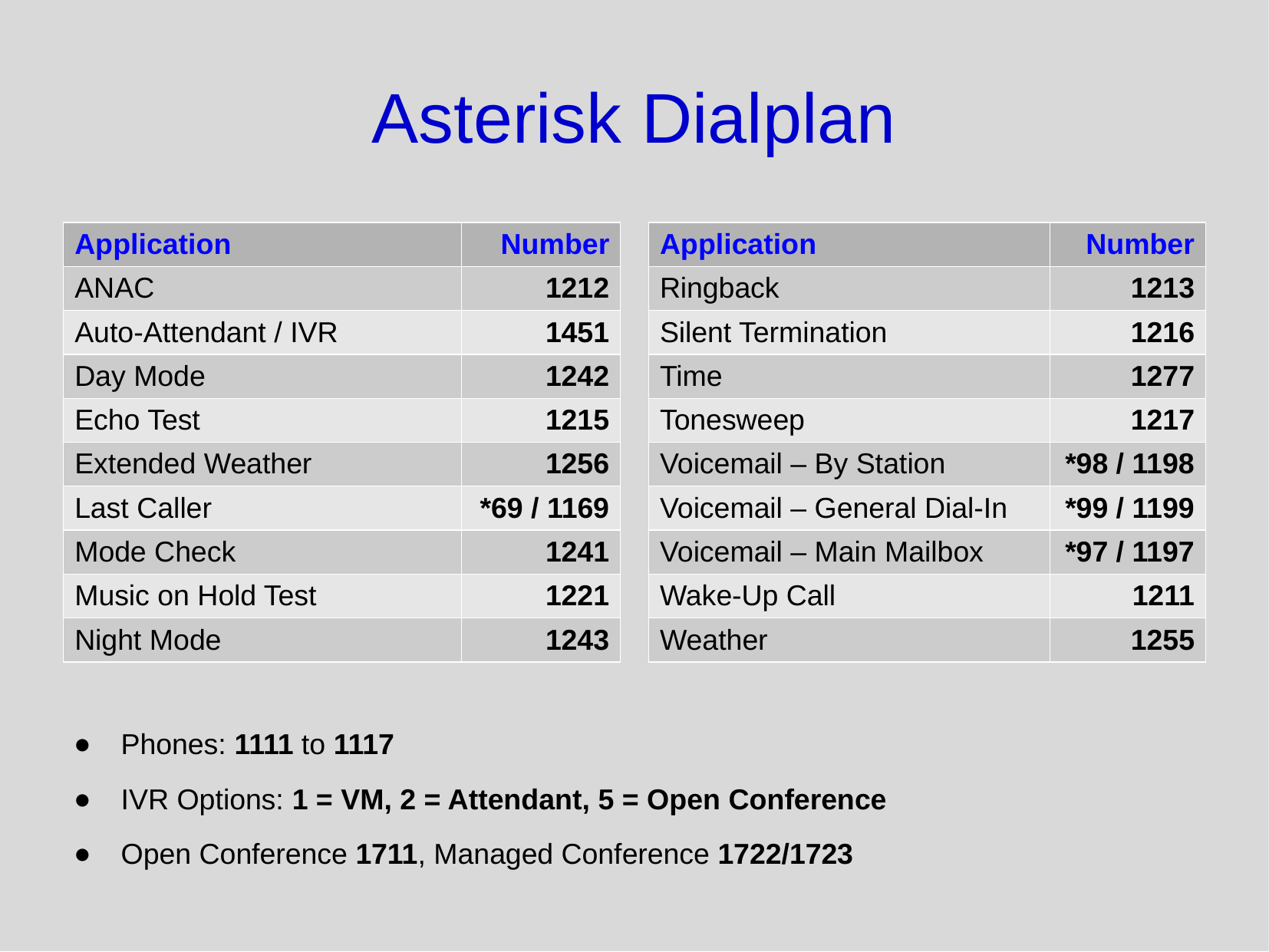

# Asterisk Dialplan
| Application | Number |
| --- | --- |
| ANAC | 1212 |
| Auto-Attendant / IVR | 1451 |
| Day Mode | 1242 |
| Echo Test | 1215 |
| Extended Weather | 1256 |
| Last Caller | \*69 / 1169 |
| Mode Check | 1241 |
| Music on Hold Test | 1221 |
| Night Mode | 1243 |
| Application | Number |
| --- | --- |
| Ringback | 1213 |
| Silent Termination | 1216 |
| Time | 1277 |
| Tonesweep | 1217 |
| Voicemail – By Station | \*98 / 1198 |
| Voicemail – General Dial-In | \*99 / 1199 |
| Voicemail – Main Mailbox | \*97 / 1197 |
| Wake-Up Call | 1211 |
| Weather | 1255 |
Phones: 1111 to 1117
IVR Options: 1 = VM, 2 = Attendant, 5 = Open Conference
Open Conference 1711, Managed Conference 1722/1723